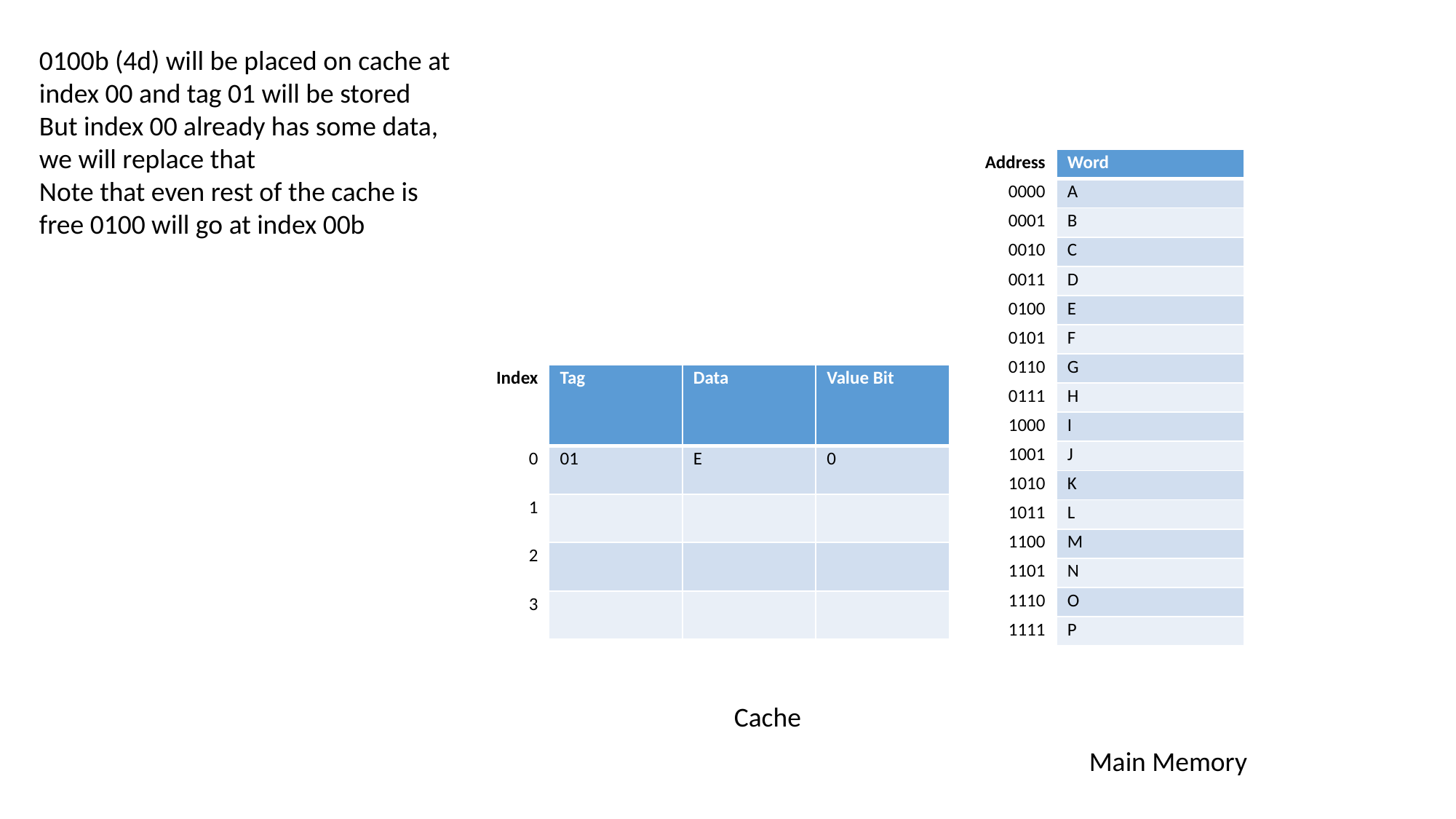

0100b (4d) will be placed on cache at index 00 and tag 01 will be stored
But index 00 already has some data, we will replace that
Note that even rest of the cache is free 0100 will go at index 00b

| Address | Word |
| --- | --- |
| 0000 | A |
| 0001 | B |
| 0010 | C |
| 0011 | D |
| 0100 | E |
| 0101 | F |
| 0110 | G |
| 0111 | H |
| 1000 | I |
| 1001 | J |
| 1010 | K |
| 1011 | L |
| 1100 | M |
| 1101 | N |
| 1110 | O |
| 1111 | P |
| Index | Tag | Data | Value Bit |
| --- | --- | --- | --- |
| 0 | 01 | E | 0 |
| 1 |  |  |  |
| 2 |  |  |  |
| 3 |  |  |  |
Cache
Main Memory